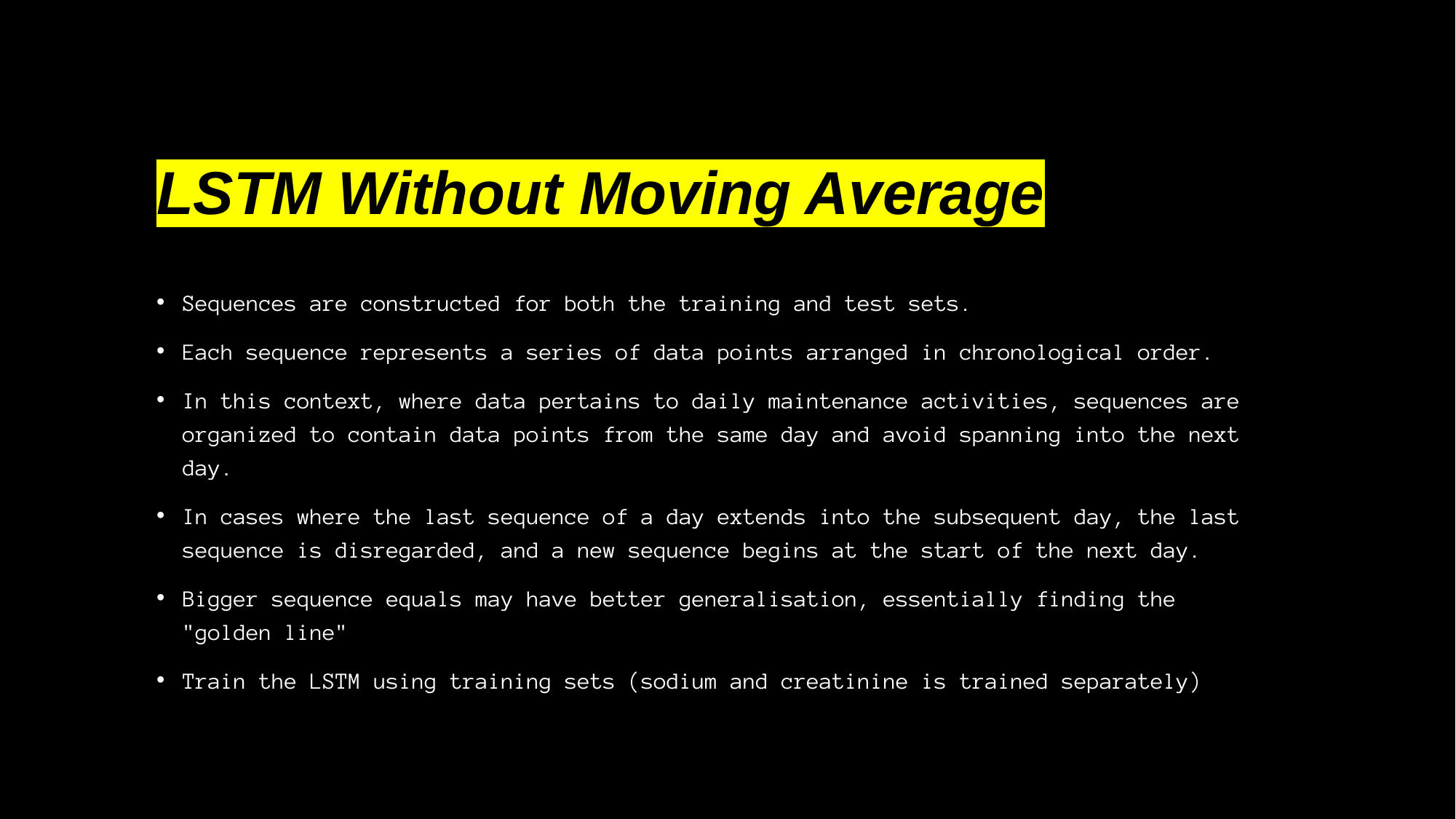

# LSTM Without Moving Average
Sequences are constructed for both the training and test sets.
Each sequence represents a series of data points arranged in chronological order.
In this context, where data pertains to daily maintenance activities, sequences are organized to contain data points from the same day and avoid spanning into the next day.
In cases where the last sequence of a day extends into the subsequent day, the last sequence is disregarded, and a new sequence begins at the start of the next day.
Bigger sequence equals may have better generalisation, essentially finding the "golden line"
Train the LSTM using training sets (sodium and creatinine is trained separately)